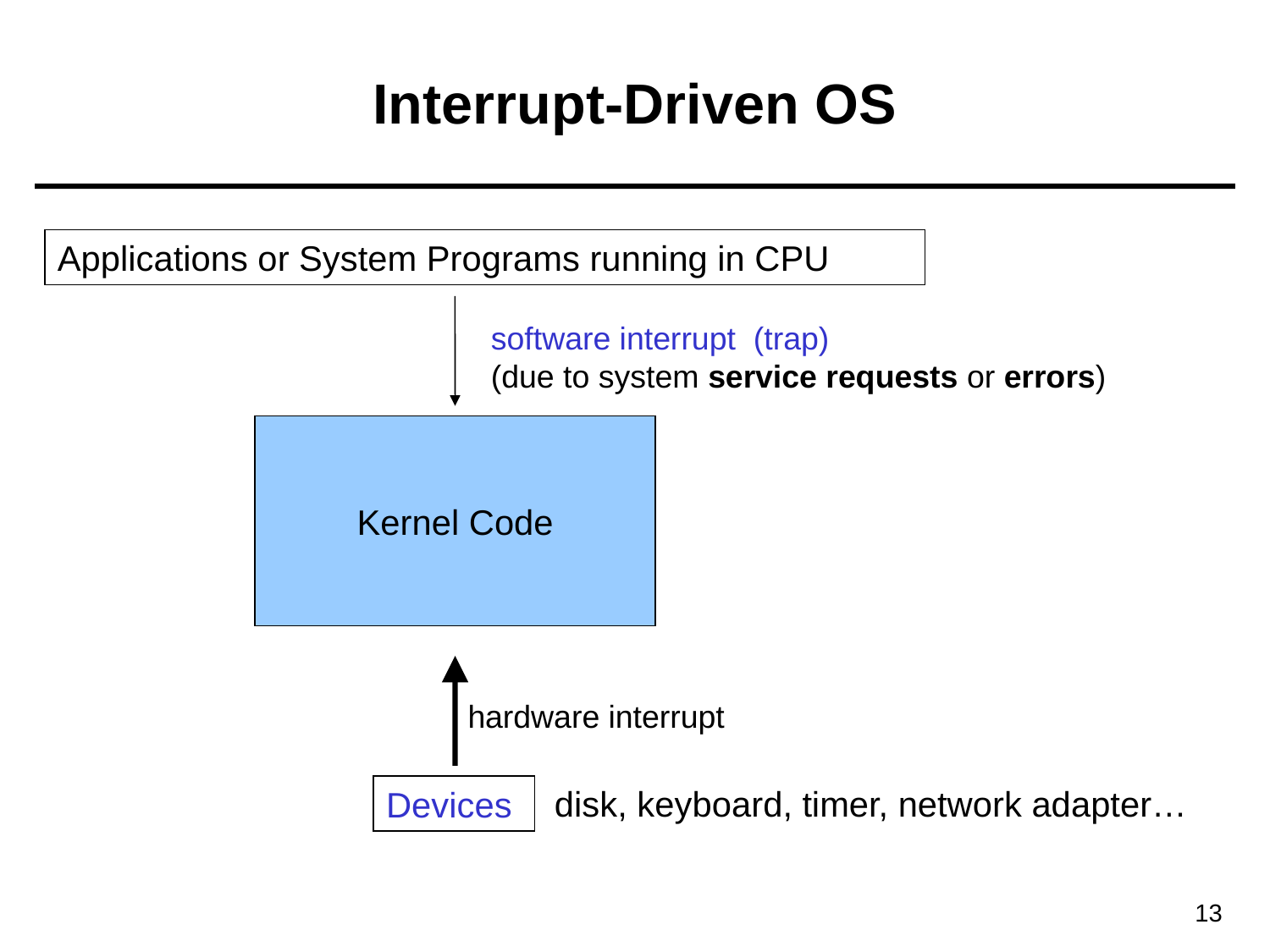

# Interrupt-Driven OS
Applications or System Programs running in CPU

software interrupt  (trap)
(due to system service requests or errors)
Kernel Code

hardware interrupt
disk, keyboard, timer, network adapter…
Devices
13